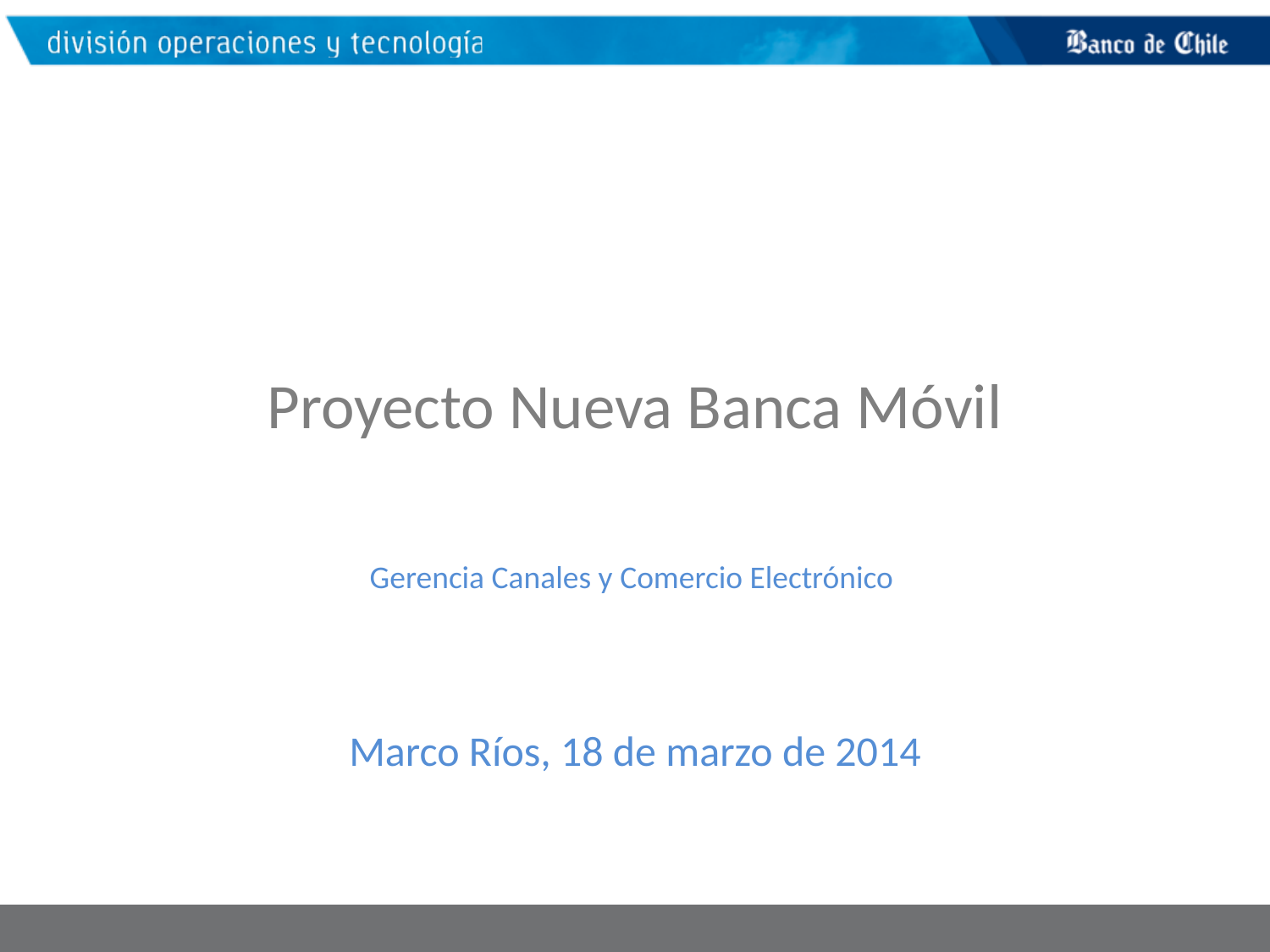

Proyecto Nueva Banca Móvil
Gerencia Canales y Comercio Electrónico
Marco Ríos, 18 de marzo de 2014